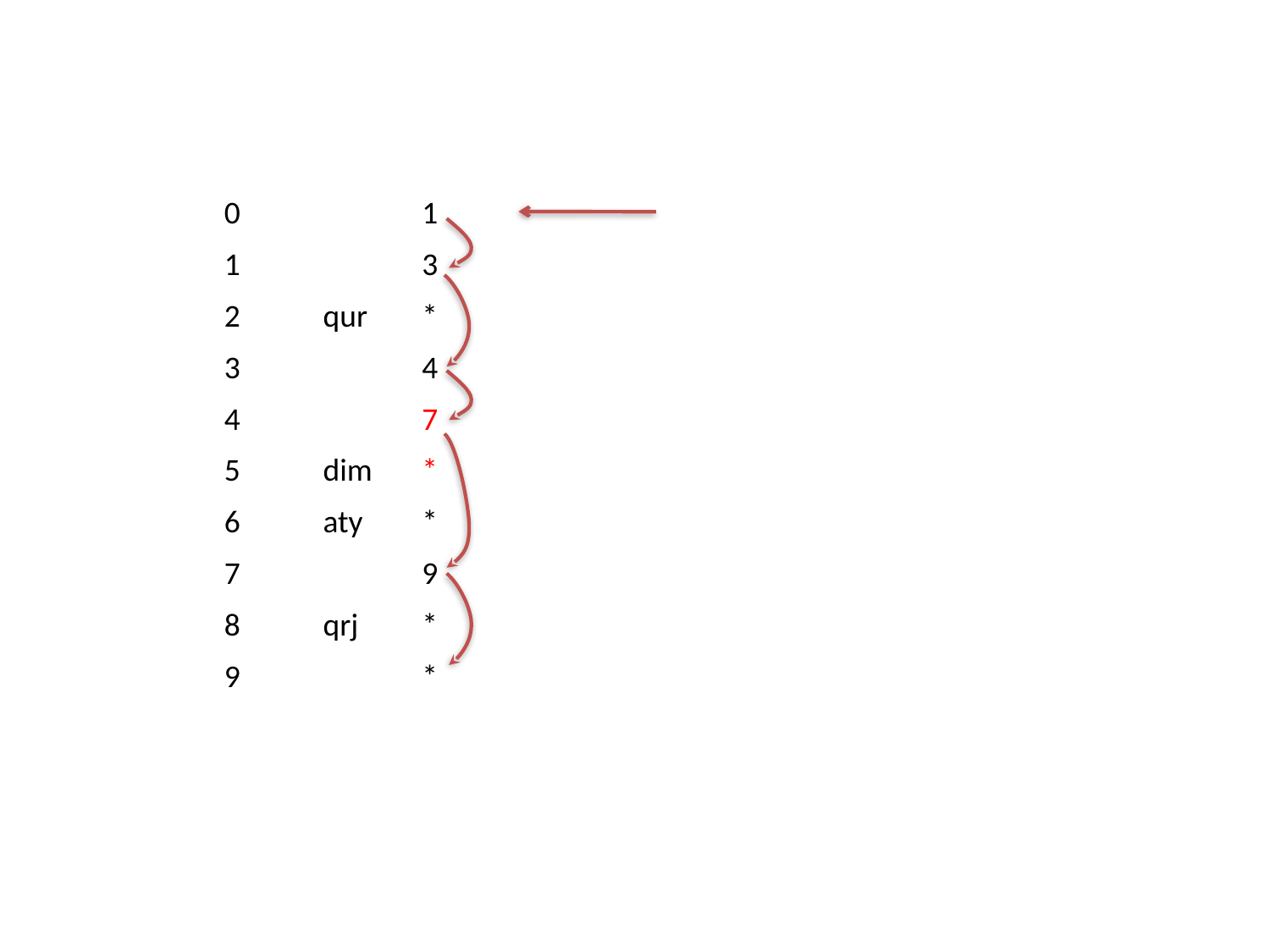

| 0 |  | 1 |
| --- | --- | --- |
| 1 |  | 3 |
| 2 | qur | \* |
| 3 |  | 4 |
| 4 |  | 7 |
| 5 | dim | \* |
| 6 | aty | \* |
| 7 |  | 9 |
| 8 | qrj | \* |
| 9 |  | \* |